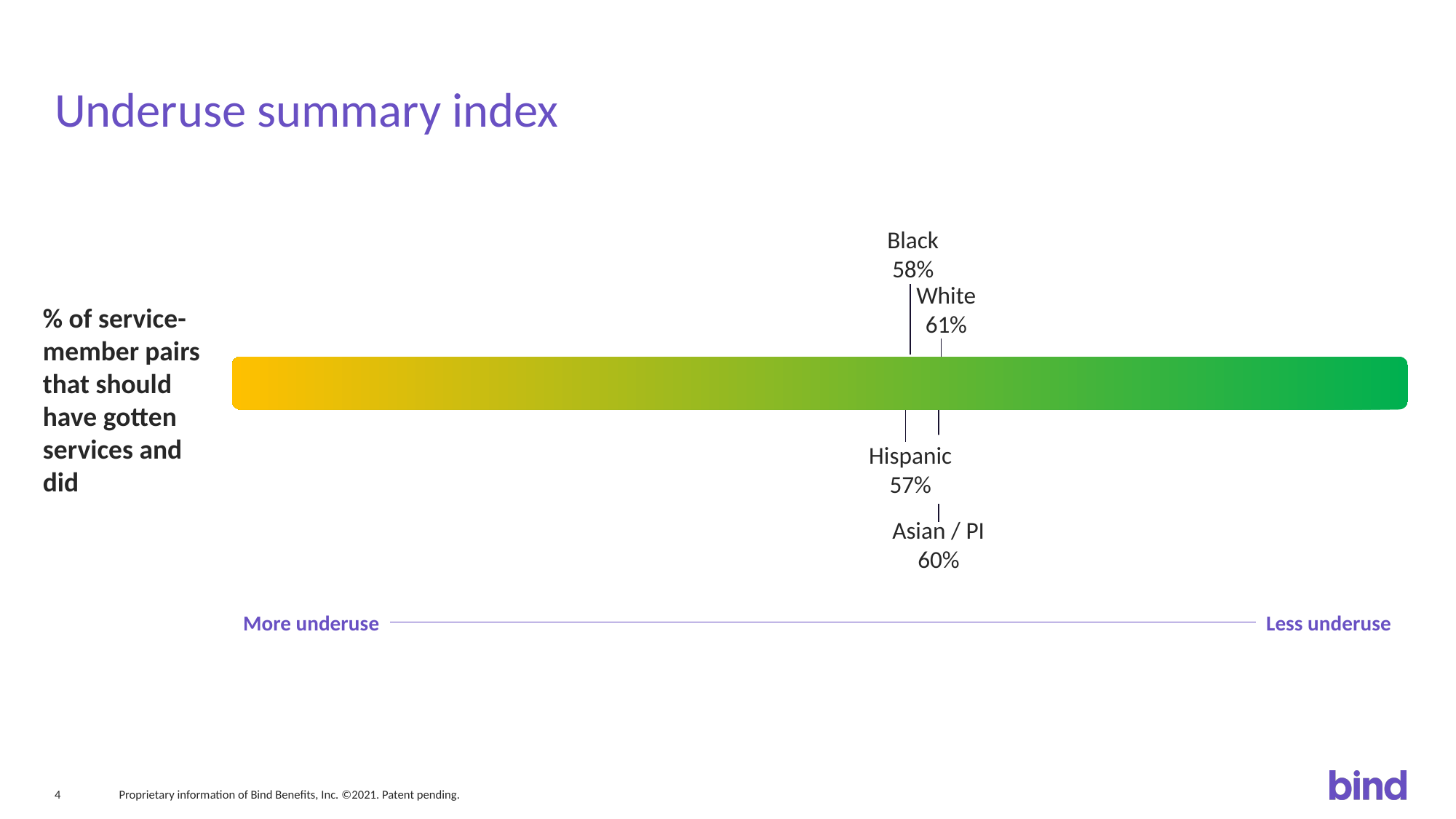

# Underuse summary index
Black
58%
White
61%
% of service-member pairs that should have gotten services and did

Hispanic
57%
Asian / PI
60%
More underuse
Less underuse
Proprietary information of Bind Benefits, Inc. ©2021. Patent pending.
4